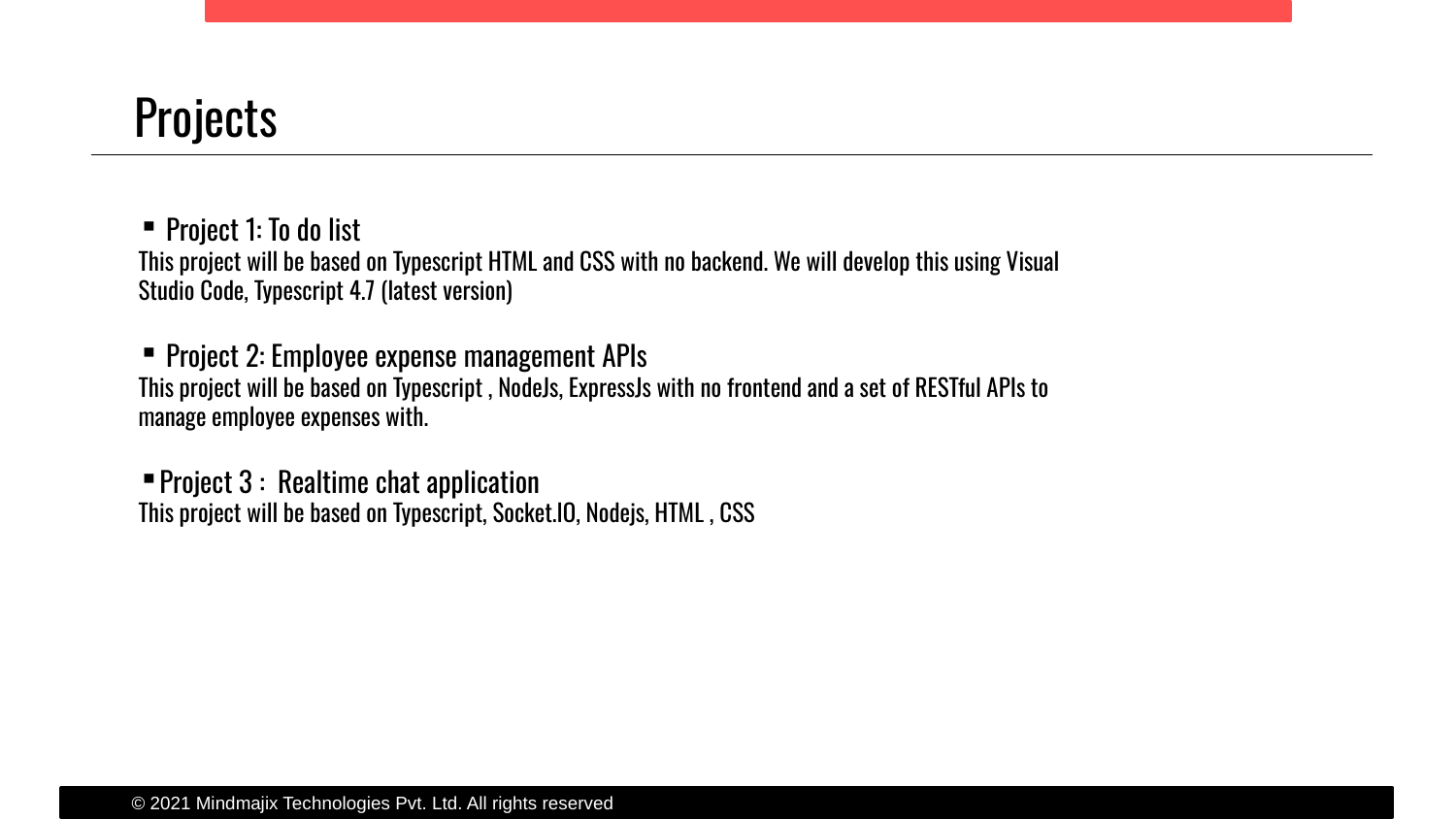

Projects

 Project 1: To do list
This project will be based on Typescript HTML and CSS with no backend. We will develop this using Visual Studio Code, Typescript 4.7 (latest version)

 Project 2: Employee expense management APIs
This project will be based on Typescript , NodeJs, ExpressJs with no frontend and a set of RESTful APIs to manage employee expenses with.

Project 3 :  Realtime chat application
This project will be based on Typescript, Socket.IO, Nodejs, HTML , CSS
© 2021 Mindmajix Technologies Pvt. Ltd. All rights reserved